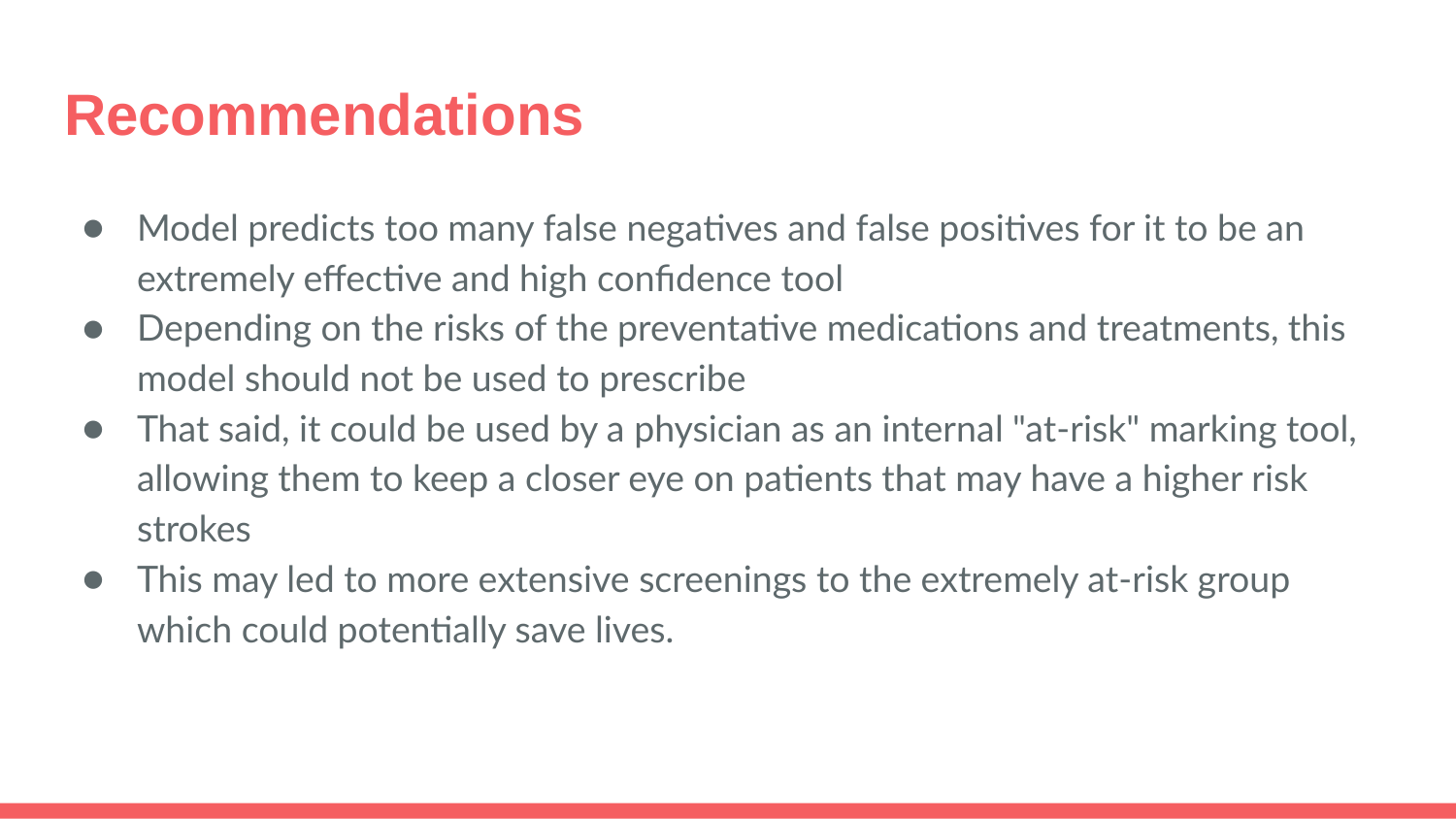

# Recommendations
Model predicts too many false negatives and false positives for it to be an extremely effective and high confidence tool
Depending on the risks of the preventative medications and treatments, this model should not be used to prescribe
That said, it could be used by a physician as an internal "at-risk" marking tool, allowing them to keep a closer eye on patients that may have a higher risk strokes
This may led to more extensive screenings to the extremely at-risk group which could potentially save lives.